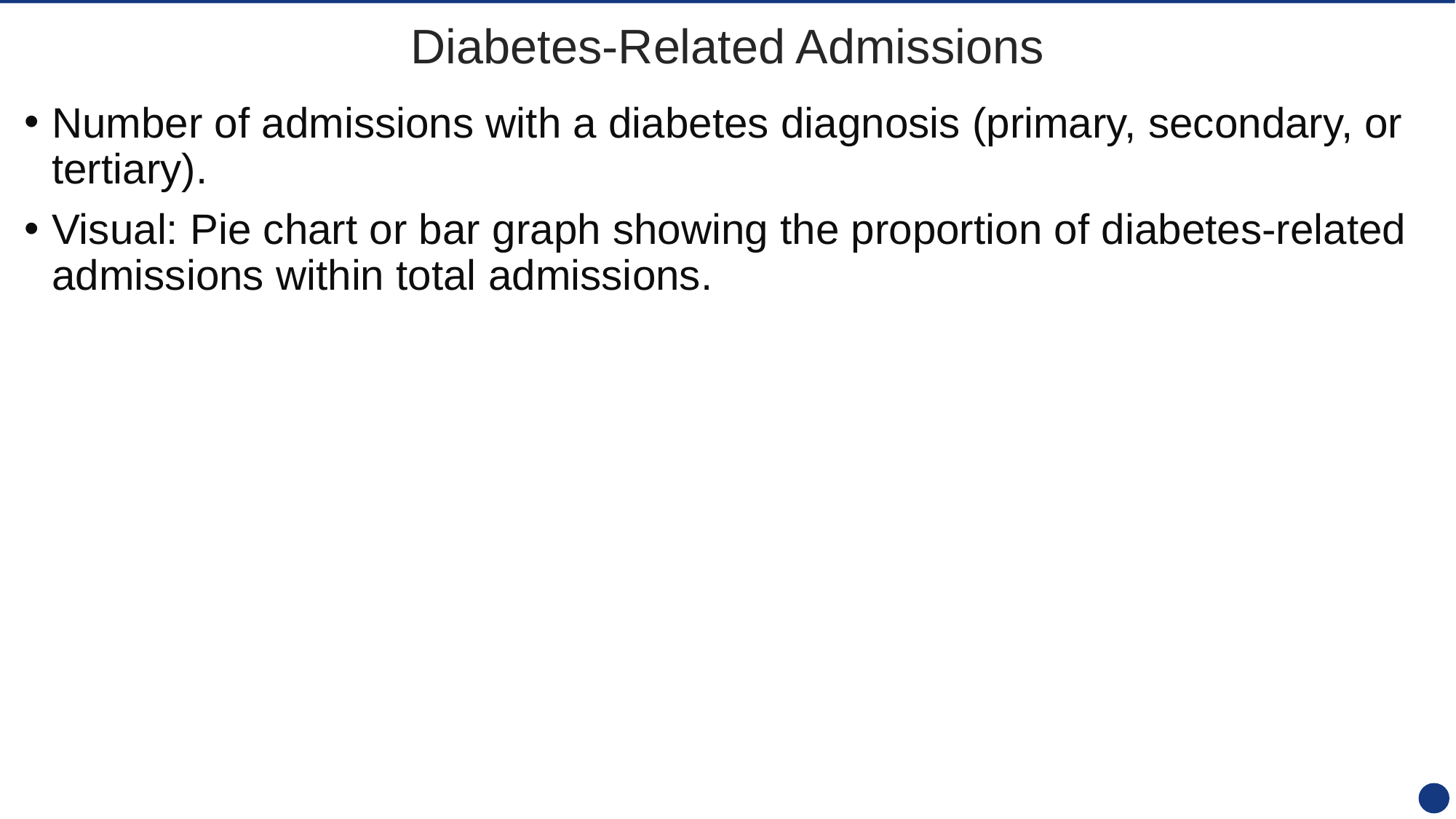

# Diabetes-Related Admissions
Number of admissions with a diabetes diagnosis (primary, secondary, or tertiary).
Visual: Pie chart or bar graph showing the proportion of diabetes-related admissions within total admissions.